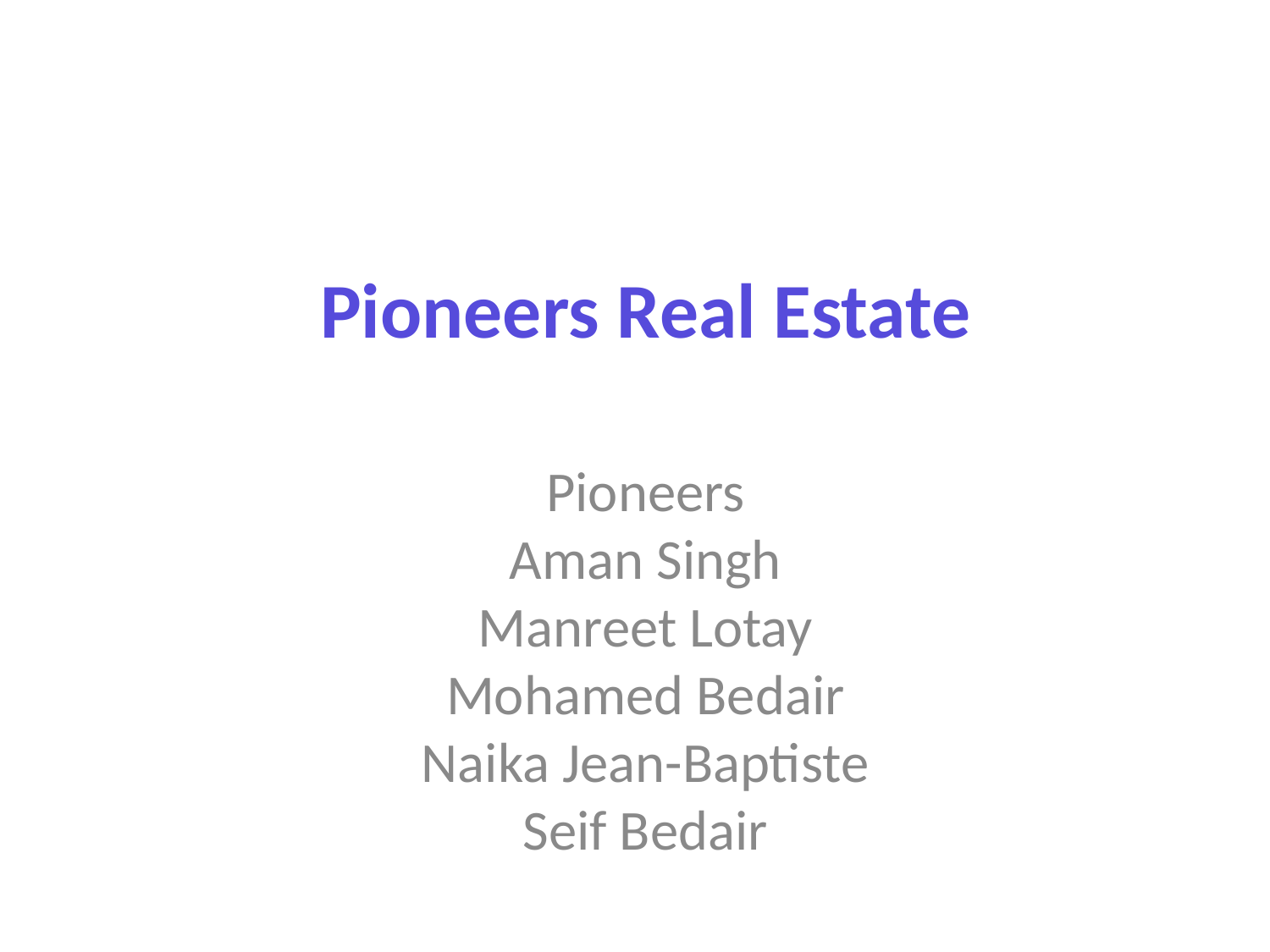

# Pioneers Real Estate
Pioneers
Aman Singh
Manreet Lotay
Mohamed Bedair
Naika Jean-Baptiste
Seif Bedair